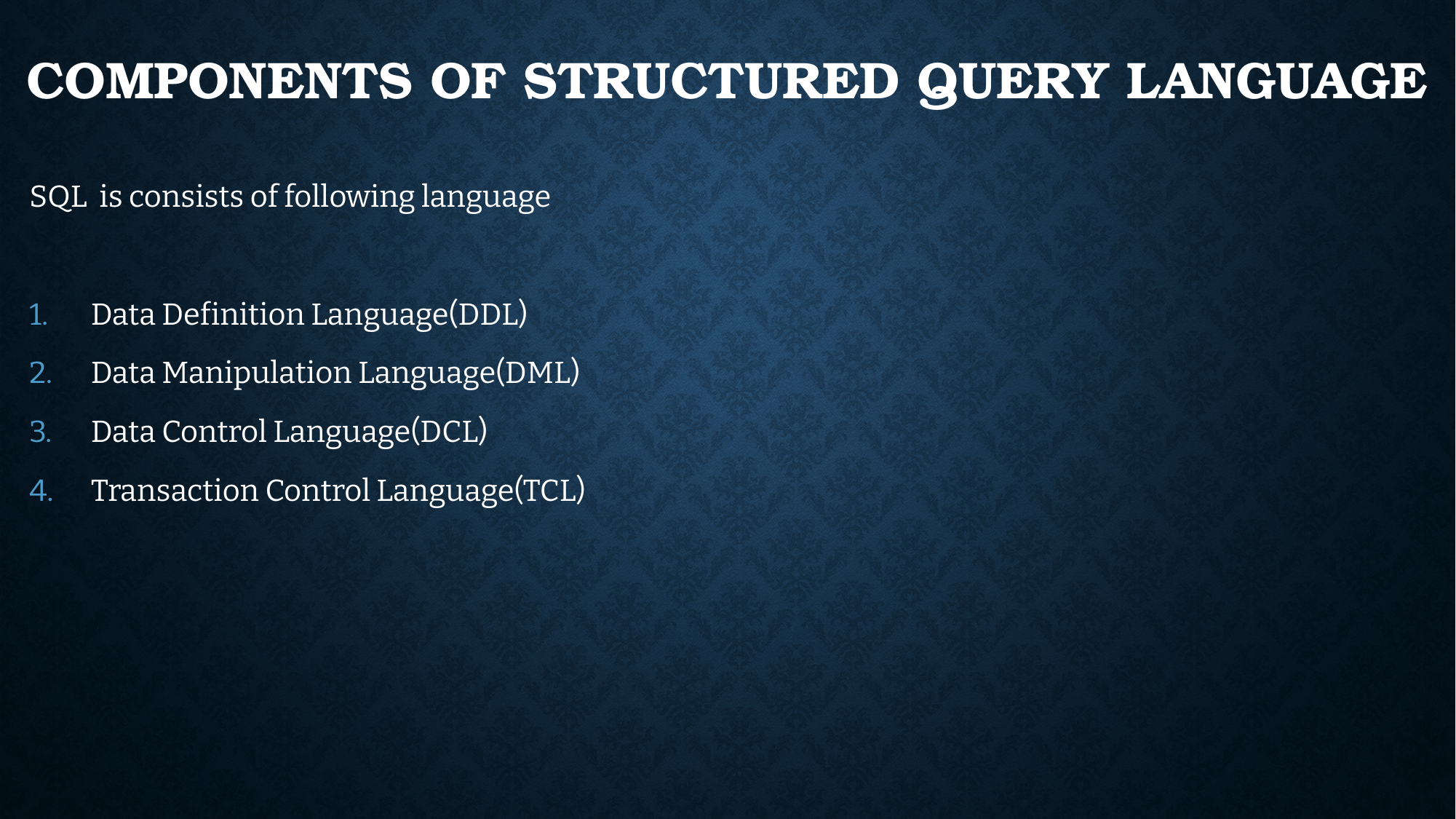

# Components of Structured Query Language
SQL  is consists of following language

Data Definition Language(DDL)
Data Manipulation Language(DML)
Data Control Language(DCL)
Transaction Control Language(TCL)